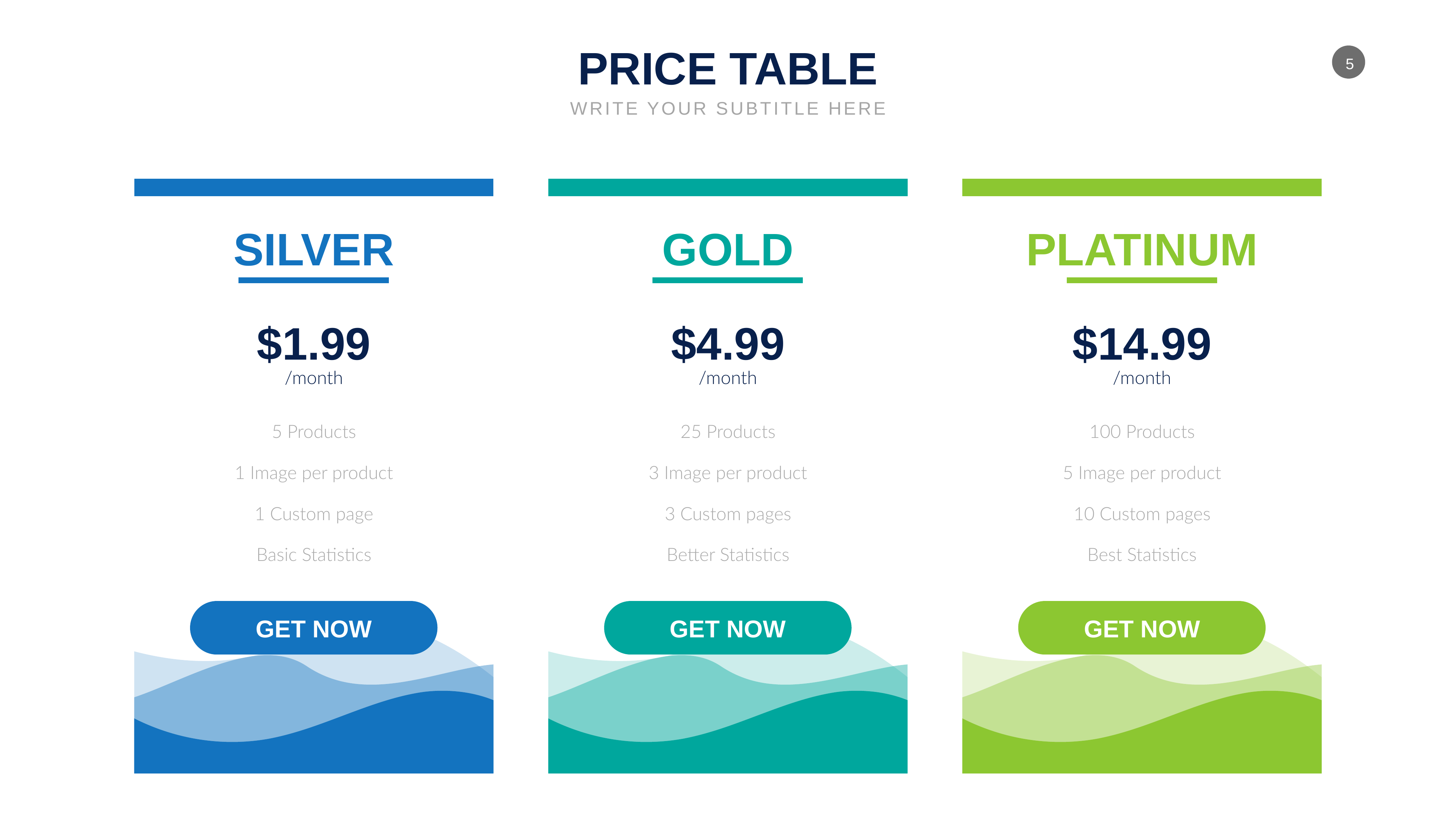

PRICE TABLE
WRITE YOUR SUBTITLE HERE

SILVER
GOLD
PLATINUM

$1.99
$4.99
$14.99
/month
/month
/month
5 Products
25 Products
100 Products
1 Image per product
3 Image per product
5 Image per product
1 Custom page
3 Custom pages
10 Custom pages
Basic Statistics
Better Statistics
Best Statistics

GET NOW
GET NOW
GET NOW